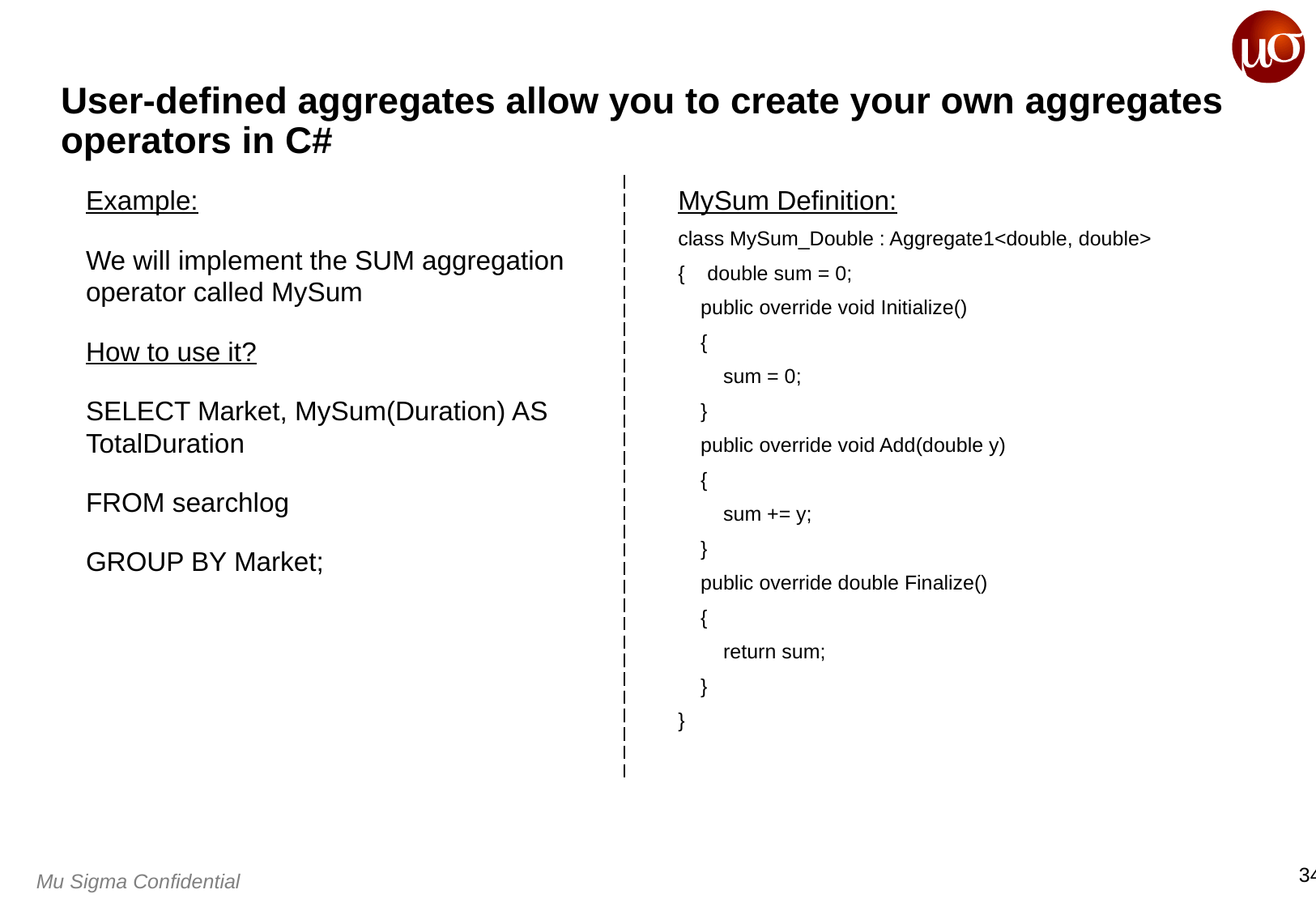

# User-defined aggregates allow you to create your own aggregates operators in C#
Example:
We will implement the SUM aggregation operator called MySum
How to use it?
SELECT Market, MySum(Duration) AS TotalDuration
FROM searchlog
GROUP BY Market;

MySum Definition:
class MySum_Double : Aggregate1<double, double>
{    double sum = 0;
    public override void Initialize()
    {
        sum = 0;
    }
    public override void Add(double y)
    {
        sum += y;
    }
    public override double Finalize()
    {
        return sum;
    }
}